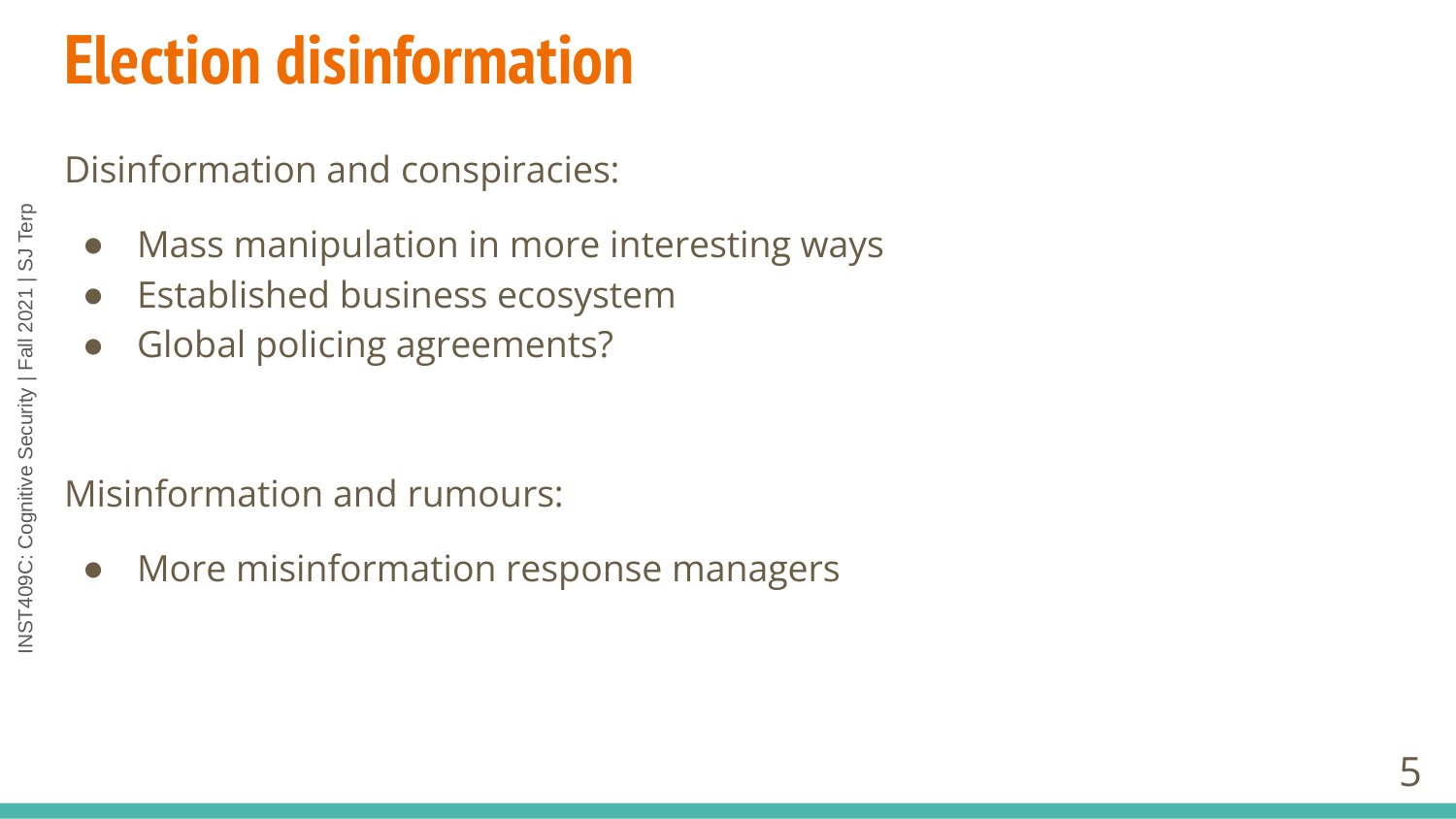

# Election disinformation
Disinformation and conspiracies:
Mass manipulation in more interesting ways
Established business ecosystem
Global policing agreements?

Misinformation and rumours:
More misinformation response managers
5